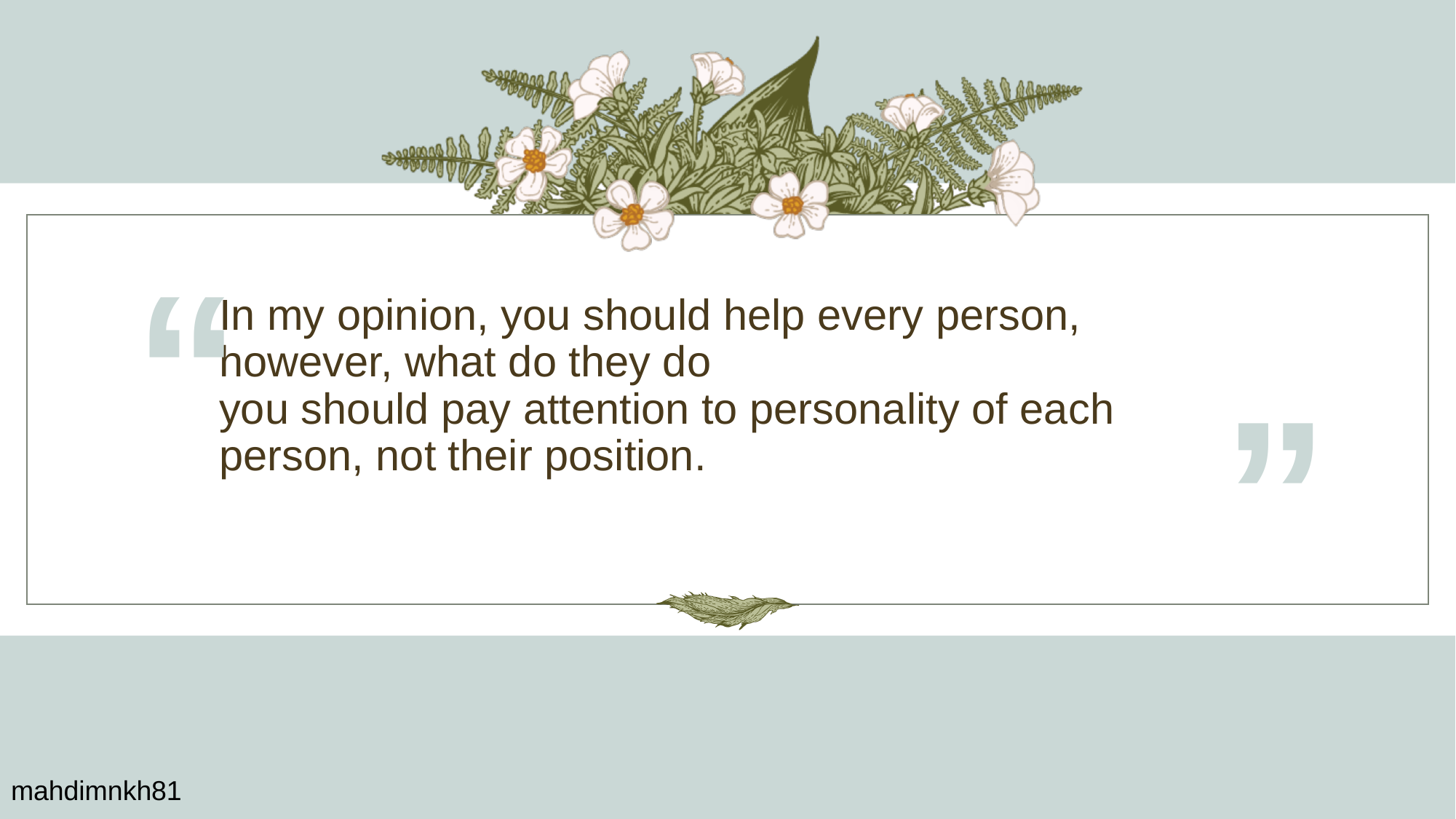

“
# In my opinion, you should help every person, however, what do they do you should pay attention to personality of each person, not their position.
”
mahdimnkh81​